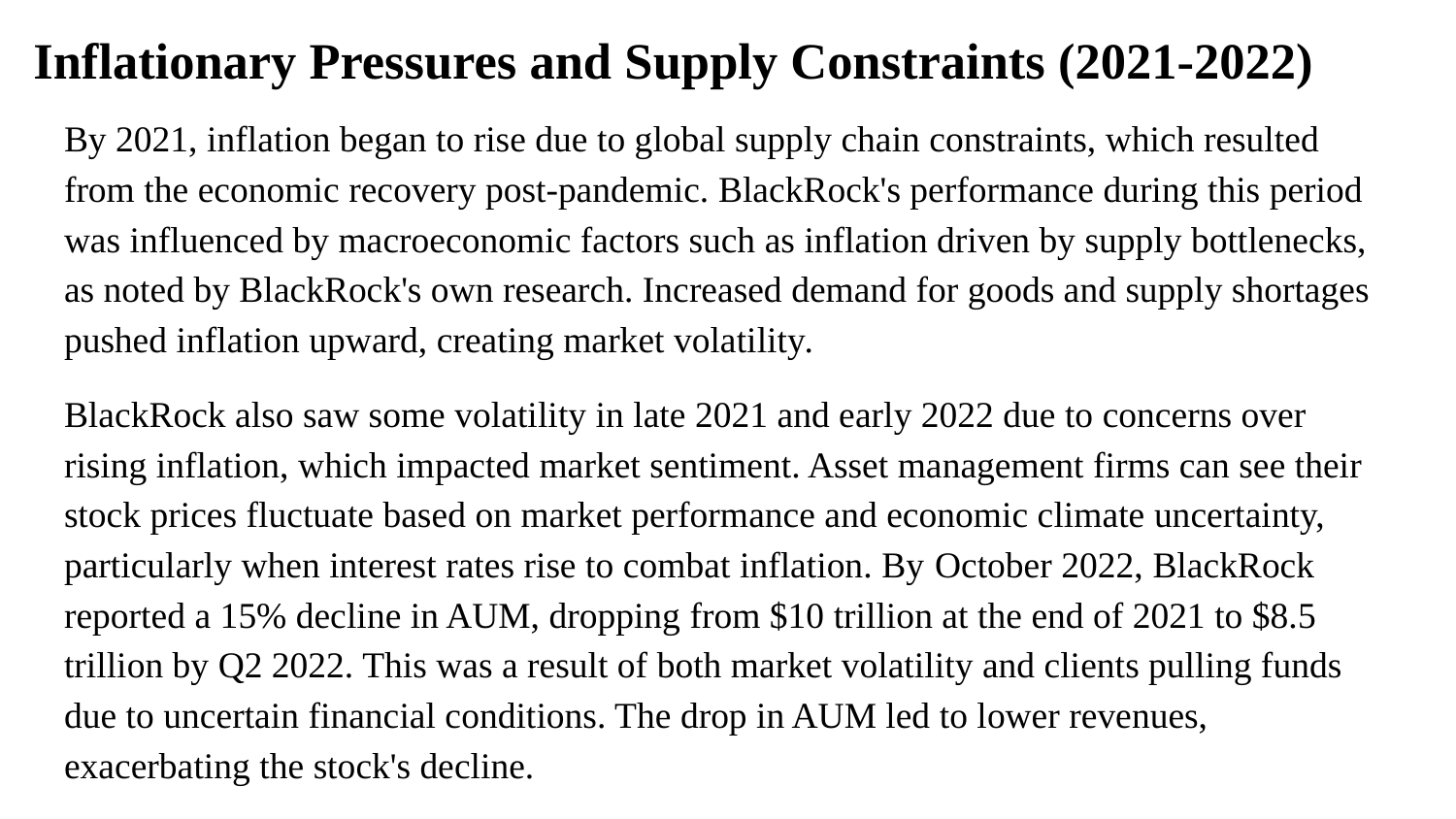

# Inflationary Pressures and Supply Constraints (2021-2022)
By 2021, inflation began to rise due to global supply chain constraints, which resulted from the economic recovery post-pandemic. BlackRock's performance during this period was influenced by macroeconomic factors such as inflation driven by supply bottlenecks, as noted by BlackRock's own research. Increased demand for goods and supply shortages pushed inflation upward, creating market volatility​.
BlackRock also saw some volatility in late 2021 and early 2022 due to concerns over rising inflation, which impacted market sentiment. Asset management firms can see their stock prices fluctuate based on market performance and economic climate uncertainty, particularly when interest rates rise to combat inflation. By October 2022, BlackRock reported a 15% decline in AUM, dropping from $10 trillion at the end of 2021 to $8.5 trillion by Q2 2022. This was a result of both market volatility and clients pulling funds due to uncertain financial conditions. The drop in AUM led to lower revenues, exacerbating the stock's decline.